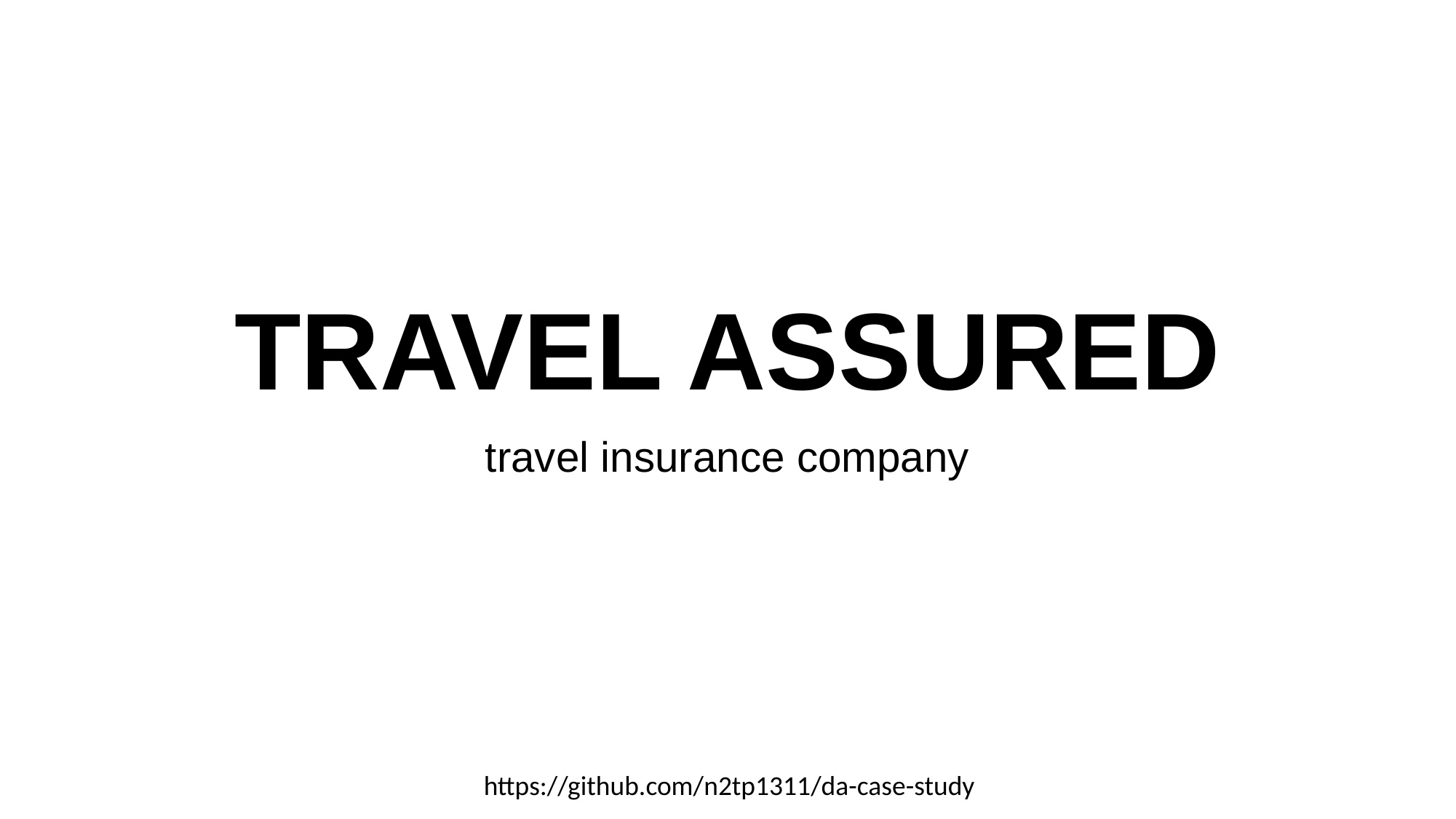

# TRAVEL ASSURED
travel insurance company
https://github.com/n2tp1311/da-case-study